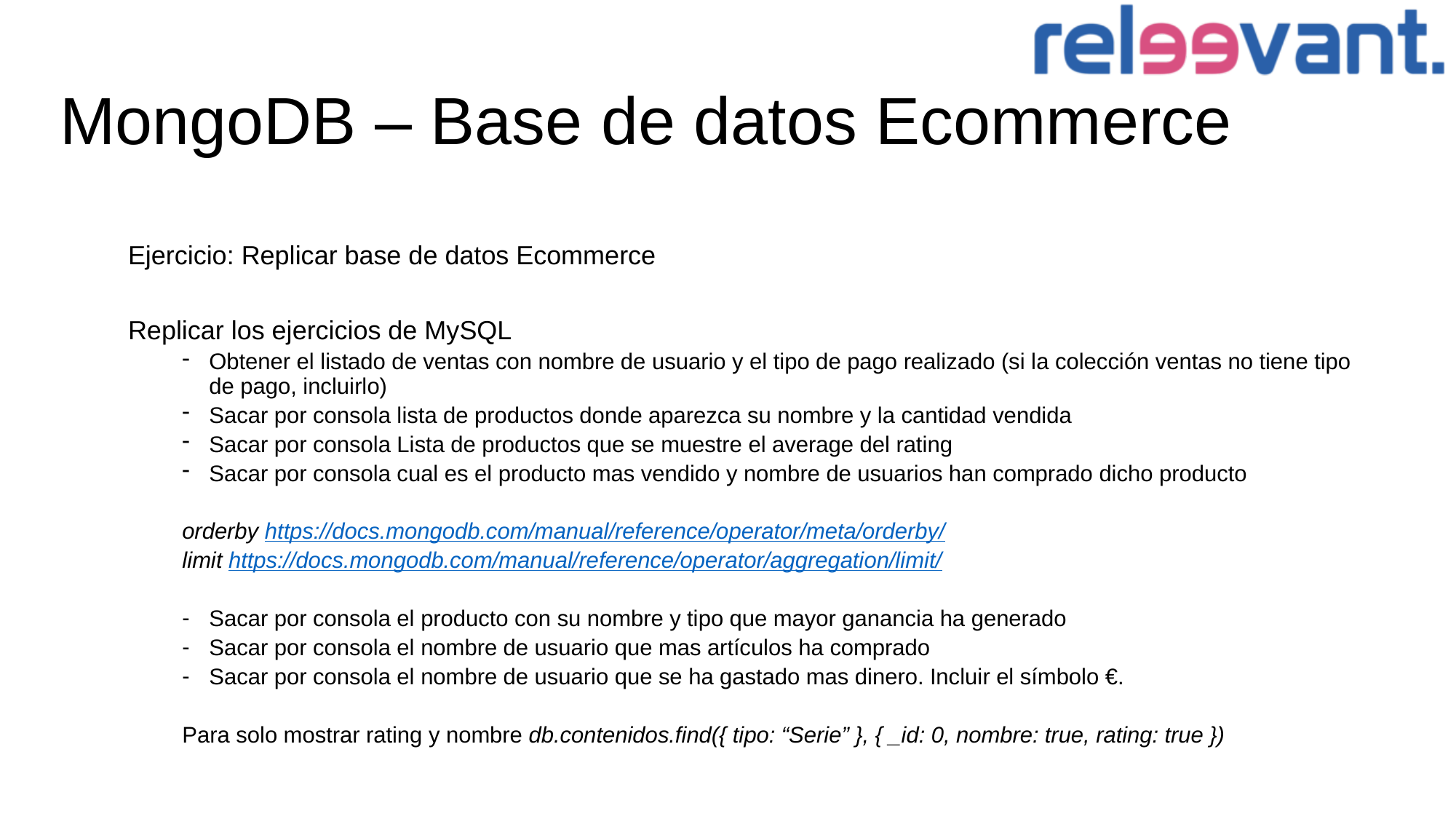

# MongoDB – Base de datos Ecommerce
Ejercicio: Replicar base de datos Ecommerce

Replicar los ejercicios de MySQL
Obtener el listado de ventas con nombre de usuario y el tipo de pago realizado (si la colección ventas no tiene tipo de pago, incluirlo)
Sacar por consola lista de productos donde aparezca su nombre y la cantidad vendida
Sacar por consola Lista de productos que se muestre el average del rating
Sacar por consola cual es el producto mas vendido y nombre de usuarios han comprado dicho producto

orderby https://docs.mongodb.com/manual/reference/operator/meta/orderby/
limit https://docs.mongodb.com/manual/reference/operator/aggregation/limit/

Sacar por consola el producto con su nombre y tipo que mayor ganancia ha generado
Sacar por consola el nombre de usuario que mas artículos ha comprado
Sacar por consola el nombre de usuario que se ha gastado mas dinero. Incluir el símbolo €.

Para solo mostrar rating y nombre db.contenidos.find({ tipo: “Serie” }, { _id: 0, nombre: true, rating: true })